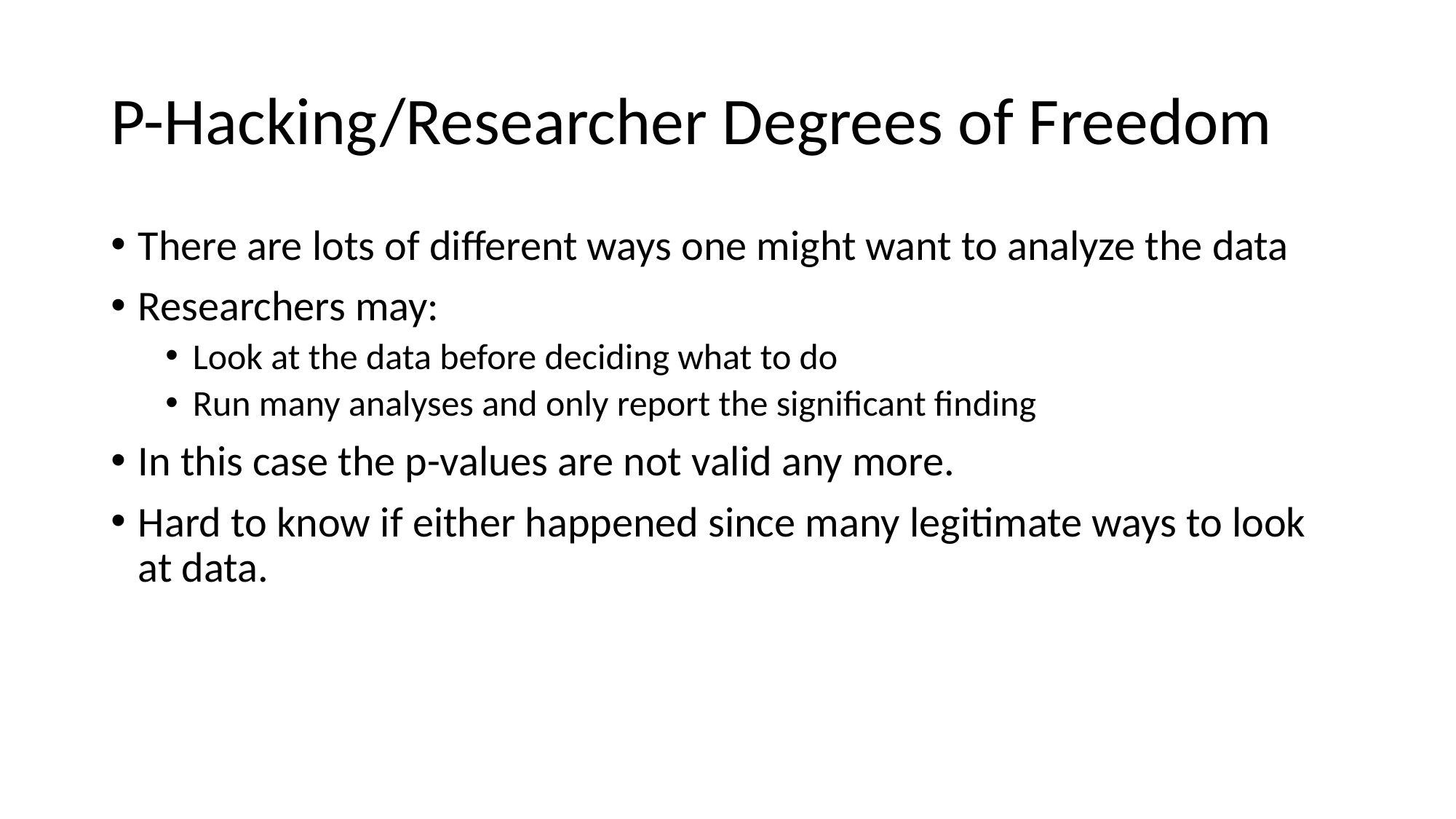

# P-Hacking/Researcher Degrees of Freedom
There are lots of different ways one might want to analyze the data
Researchers may:
Look at the data before deciding what to do
Run many analyses and only report the significant finding
In this case the p-values are not valid any more.
Hard to know if either happened since many legitimate ways to look at data.